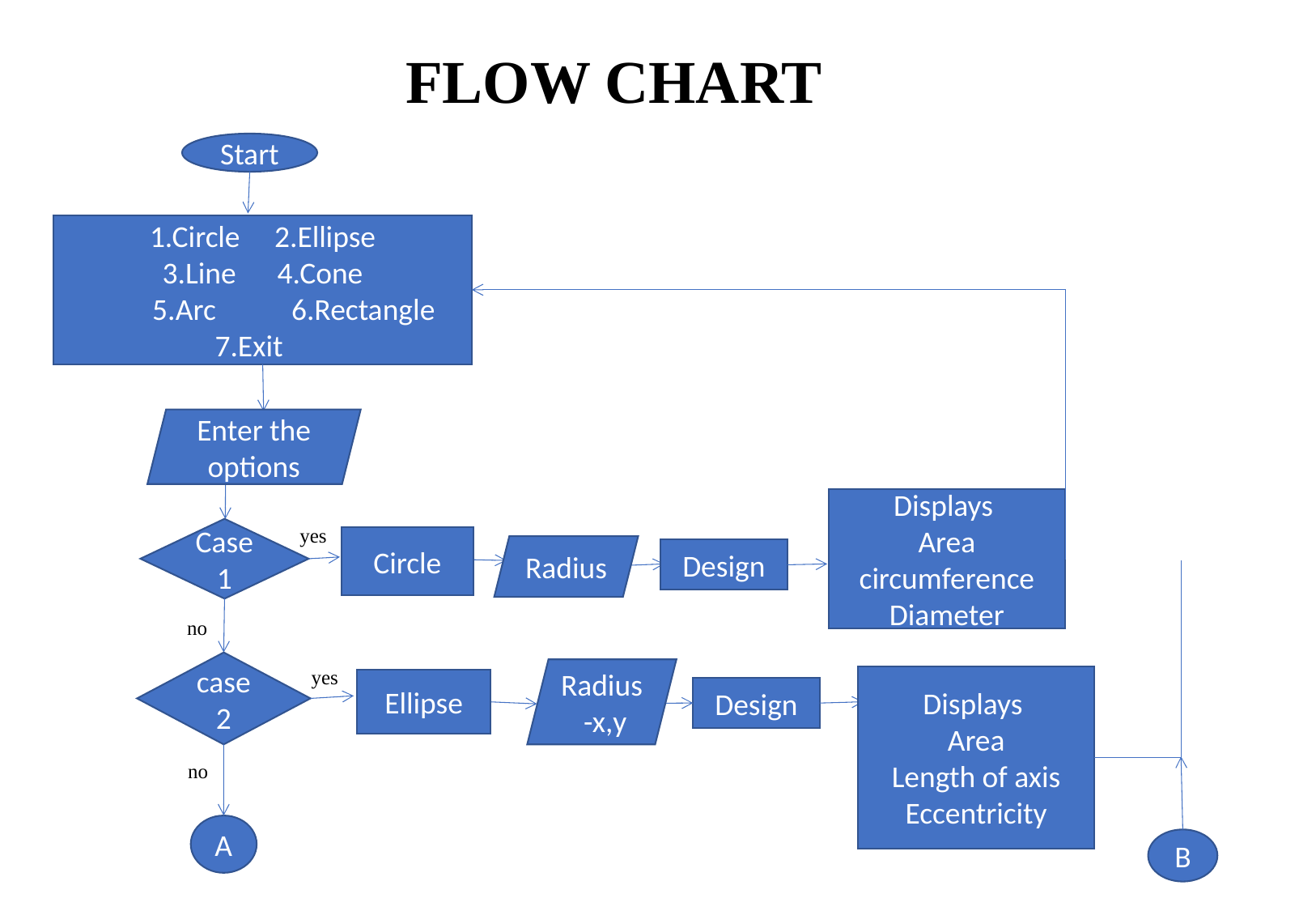

FLOW CHART
Start
1.Circle     2.Ellipse
3.Line      4.Cone
         5.Arc           6.Rectangle
7.Exit
Enter the options
Displays
Area
circumference
Diameter
yes
Case 1
Circle
Radius
Design
no
case2
yes
Radius  -x,y
Displays
Area
Length of axis
Eccentricity
Ellipse
Design
no
A
B